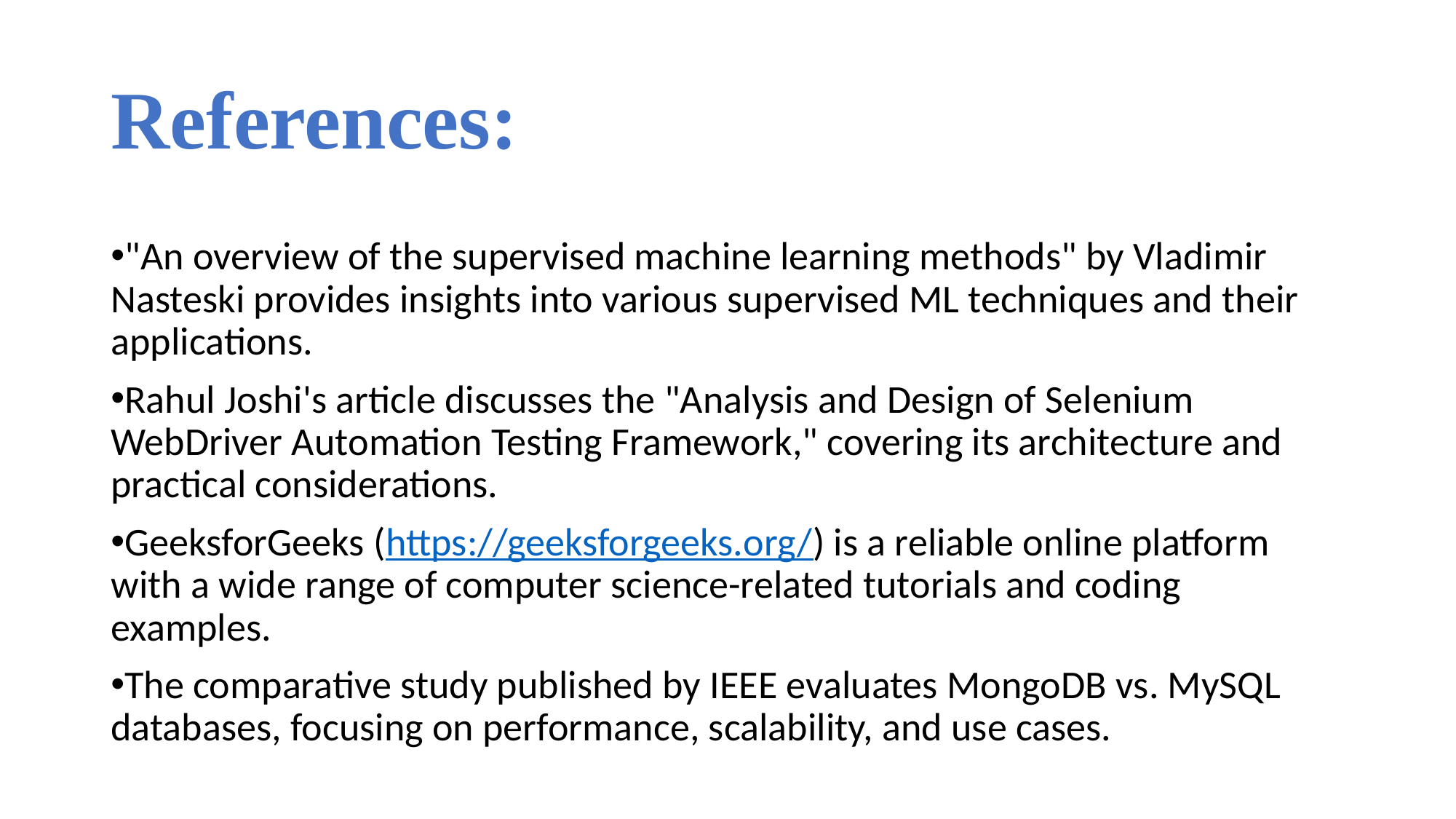

References:

"An overview of the supervised machine learning methods" by Vladimir Nasteski provides insights into various supervised ML techniques and their applications.
Rahul Joshi's article discusses the "Analysis and Design of Selenium WebDriver Automation Testing Framework," covering its architecture and practical considerations.
GeeksforGeeks (https://geeksforgeeks.org/) is a reliable online platform with a wide range of computer science-related tutorials and coding examples.
The comparative study published by IEEE evaluates MongoDB vs. MySQL databases, focusing on performance, scalability, and use cases.